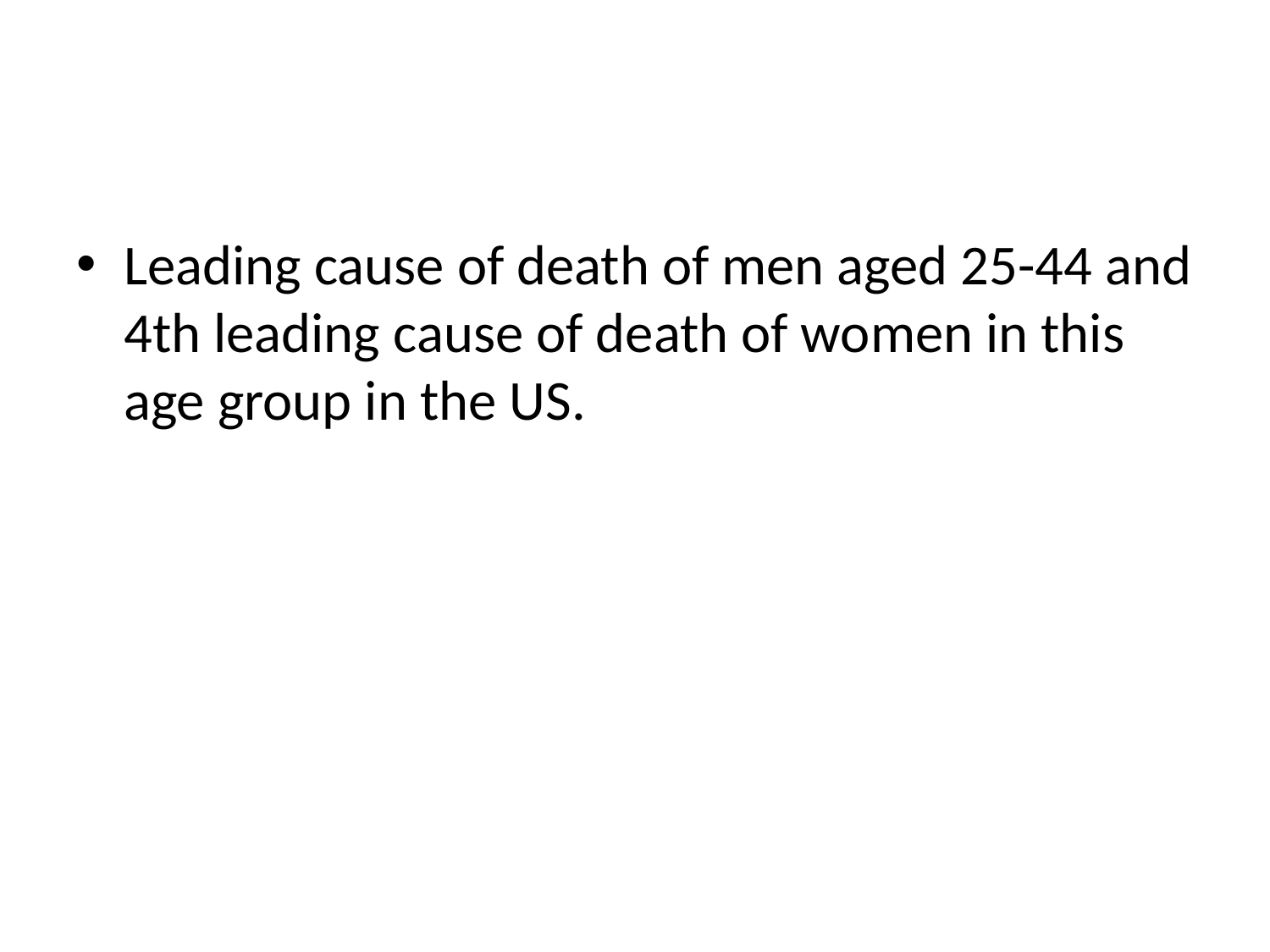

#
Leading cause of death of men aged 25-44 and 4th leading cause of death of women in this age group in the US.